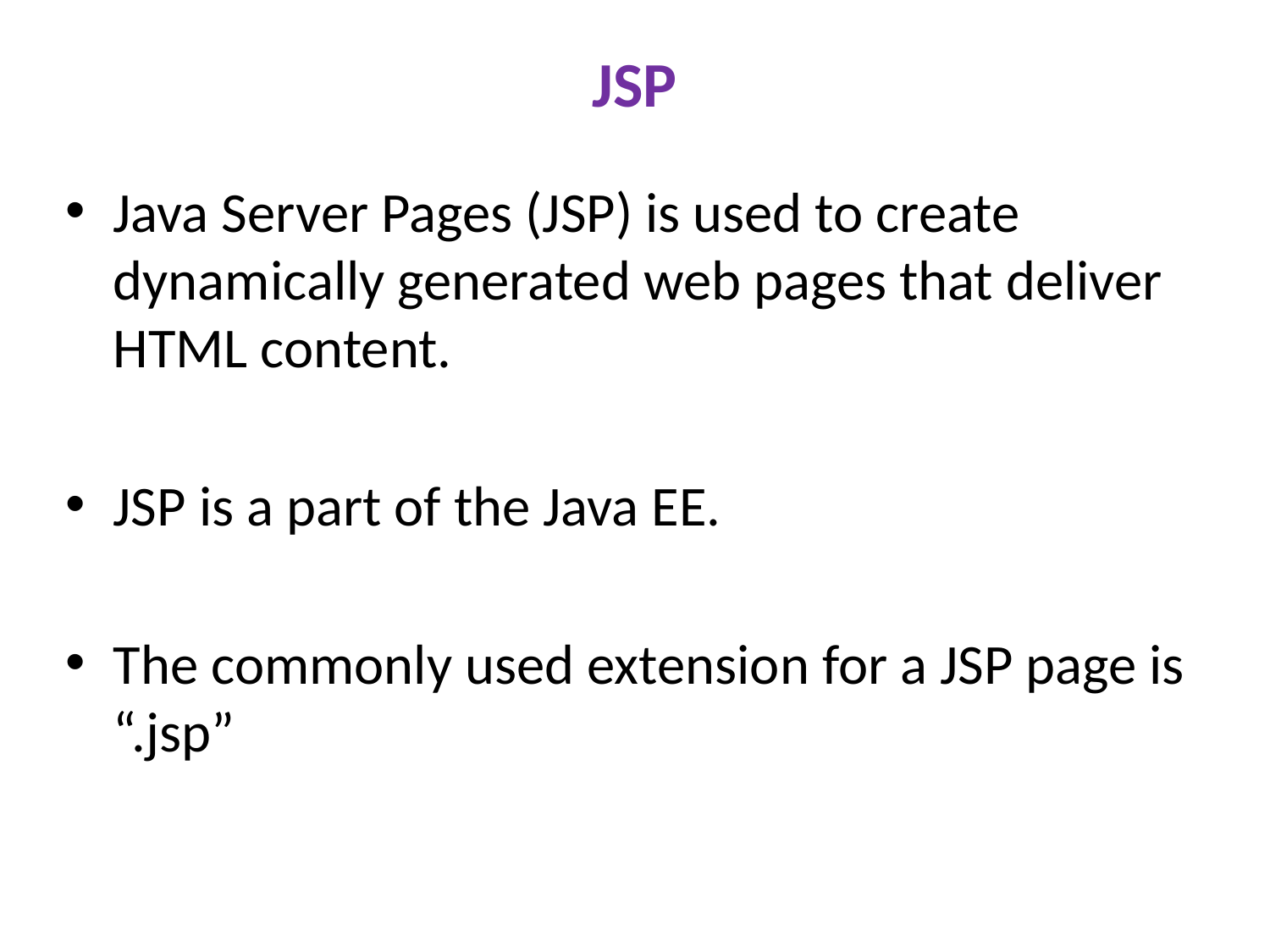

# JSP
Java Server Pages (JSP) is used to create dynamically generated web pages that deliver HTML content.

JSP is a part of the Java EE.

The commonly used extension for a JSP page is “.jsp”